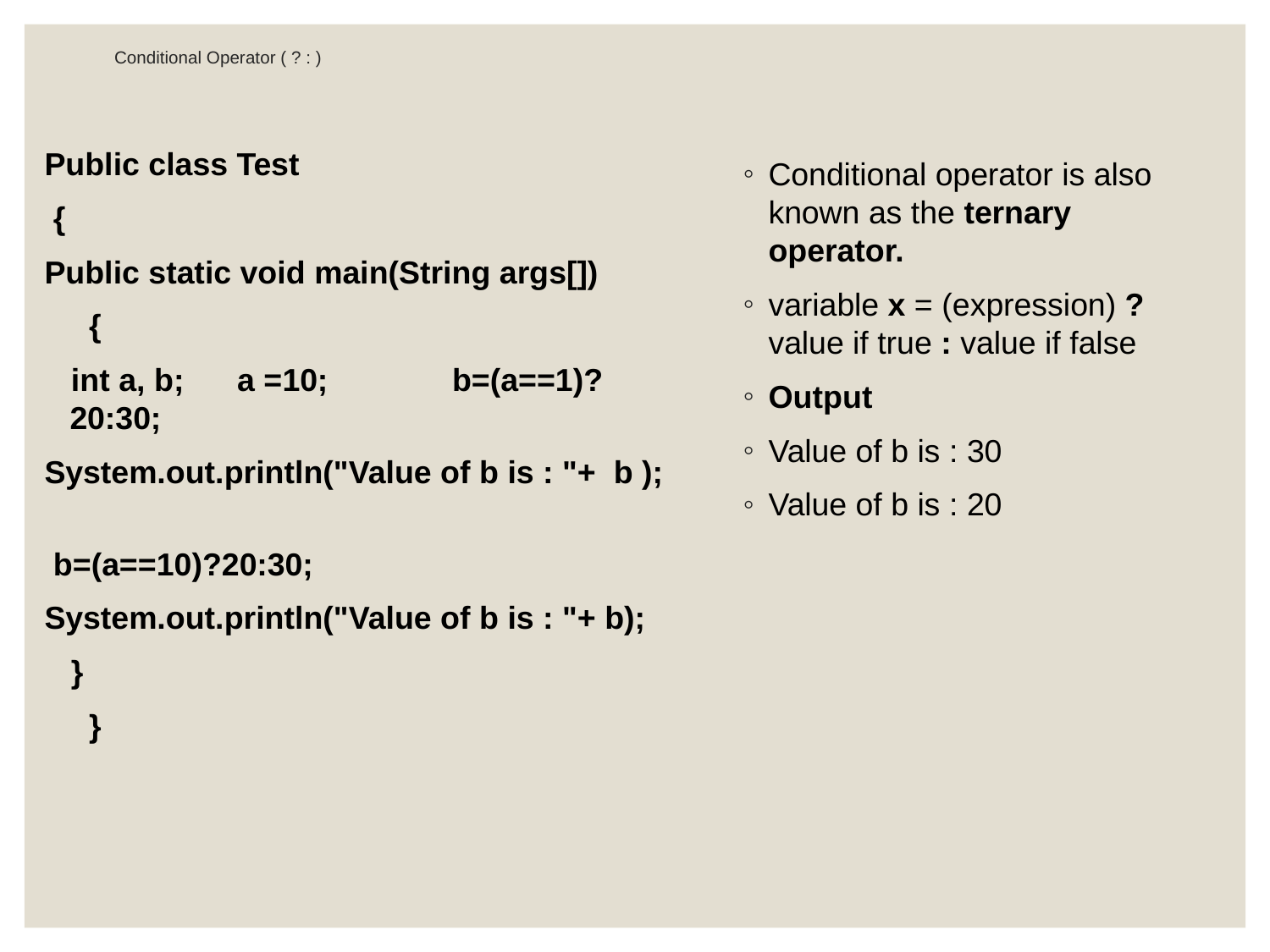

# Conditional Operator ( ? : )
Public class Test
 {
Public static void main(String args[])
     {
   int a, b;      a =10;              b=(a==1)?20:30;
System.out.println("Value of b is : "+  b );
 b=(a==10)?20:30;
System.out.println("Value of b is : "+ b);
   }
     }

Conditional operator is also known as the ternary operator.
variable x = (expression) ? value if true : value if false
Output
Value of b is : 30
Value of b is : 20